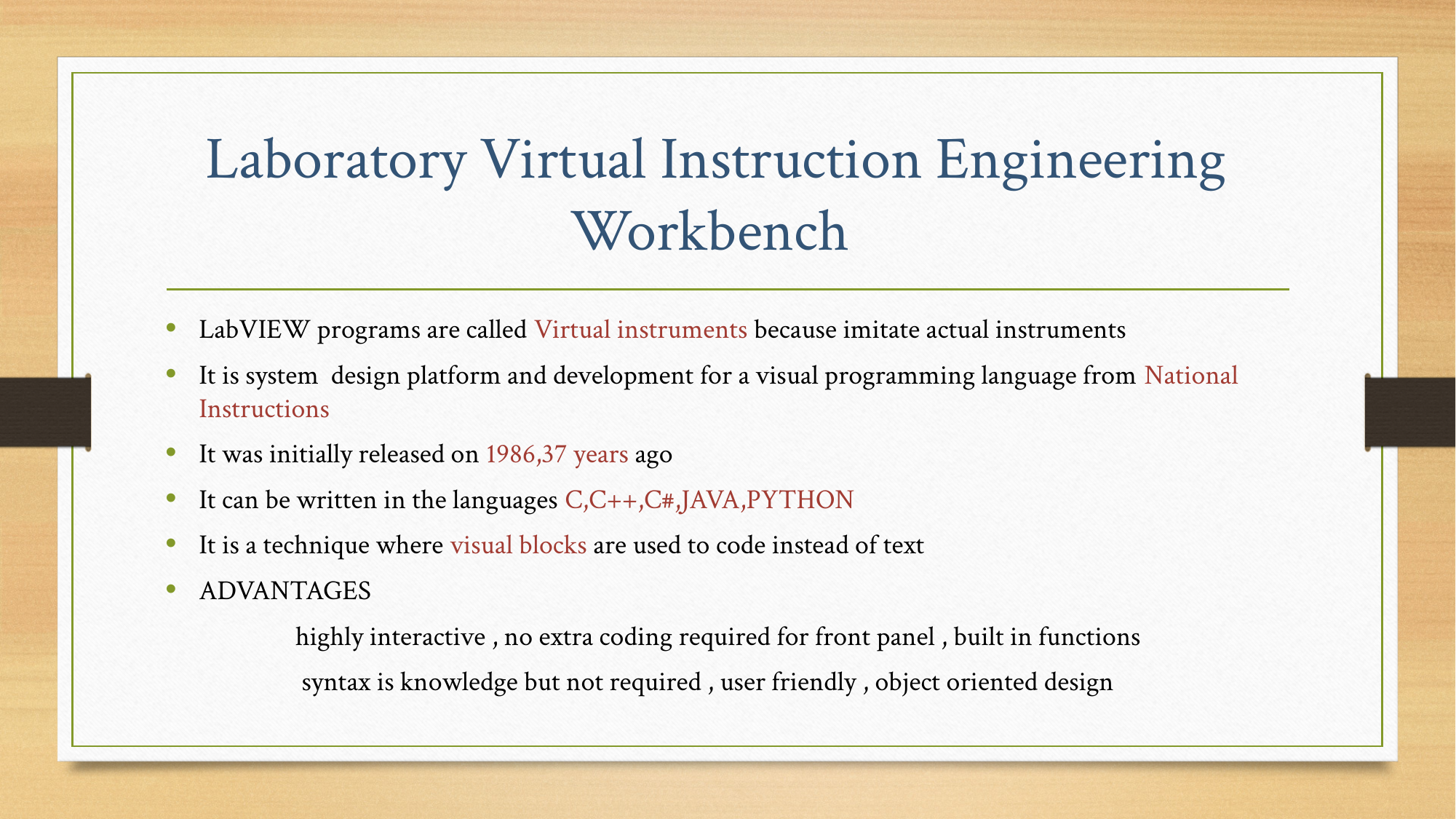

# Laboratory Virtual Instruction Engineering Workbench
LabVIEW programs are called Virtual instruments because imitate actual instruments
It is system  design platform and development for a visual programming language from National Instructions
It was initially released on 1986,37 years ago
It can be written in the languages C,C++,C#,JAVA,PYTHON
It is a technique where visual blocks are used to code instead of text
ADVANTAGES
                     highly interactive , no extra coding required for front panel , built in functions
                      syntax is knowledge but not required , user friendly , object oriented design